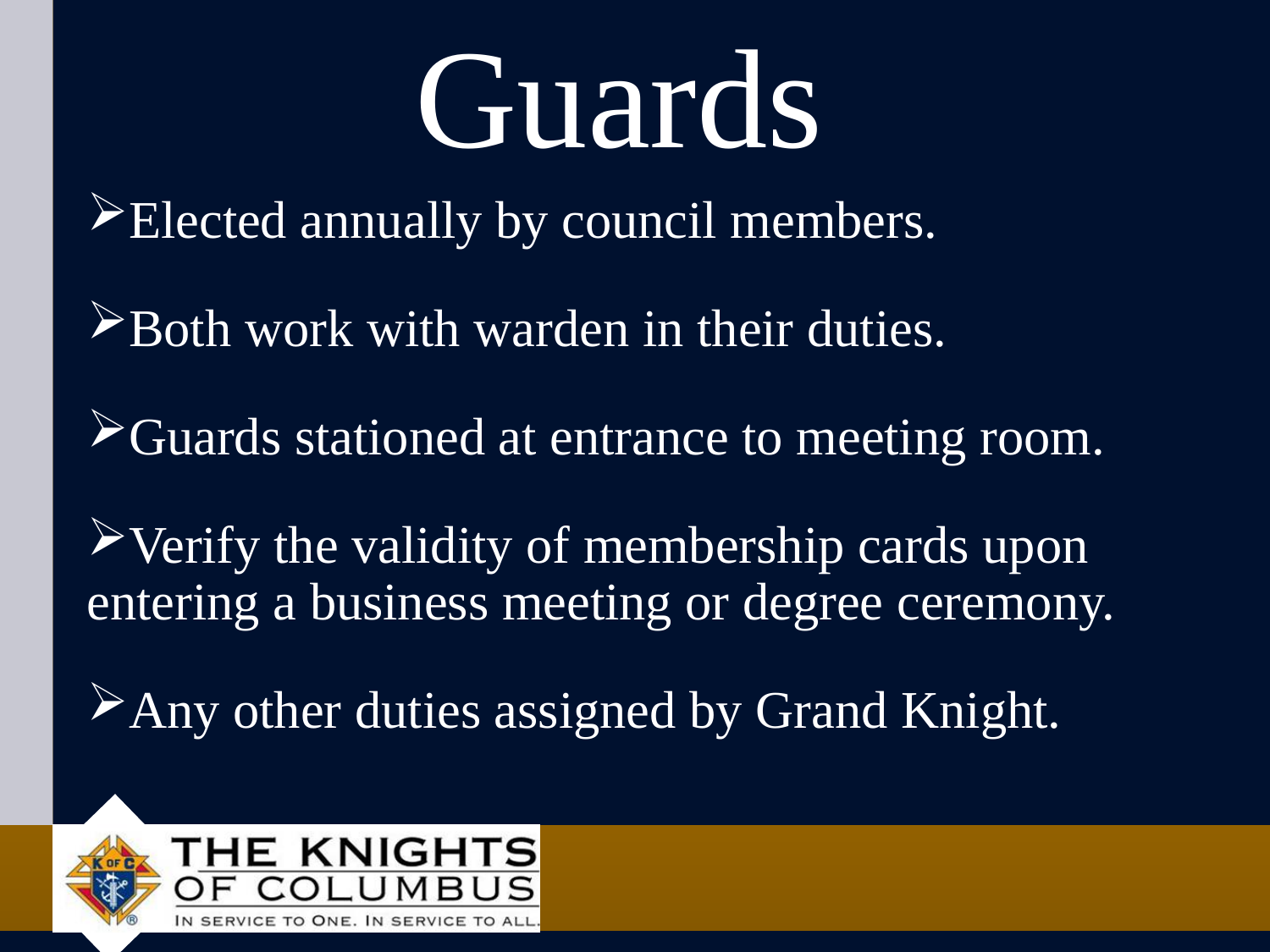

# Guards
Elected annually by council members.

Both work with warden in their duties.

Guards stationed at entrance to meeting room.

Verify the validity of membership cards upon entering a business meeting or degree ceremony.

Any other duties assigned by Grand Knight.